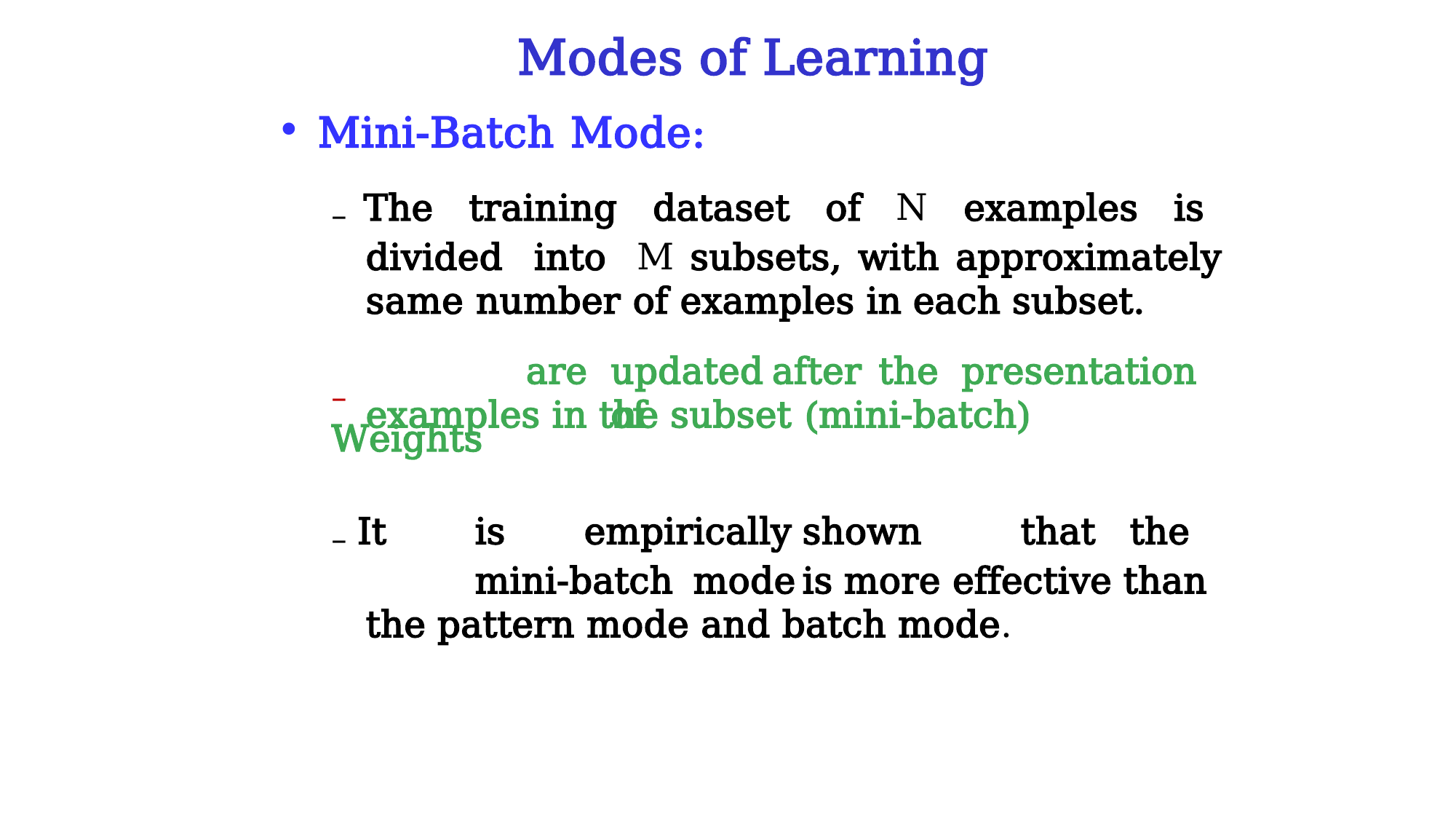

# Modes of Learning
Mini-Batch Mode:
– The  training  dataset  of  N  examples  is  divided  into  M subsets, with approximately same number of examples in each subset.
– Weights
are	updated	after	the	presentation	of
examples in the subset (mini-batch)

– It	is	empirically	shown	that	the	mini-batch	mode	is more effective than the pattern mode and batch mode.
18